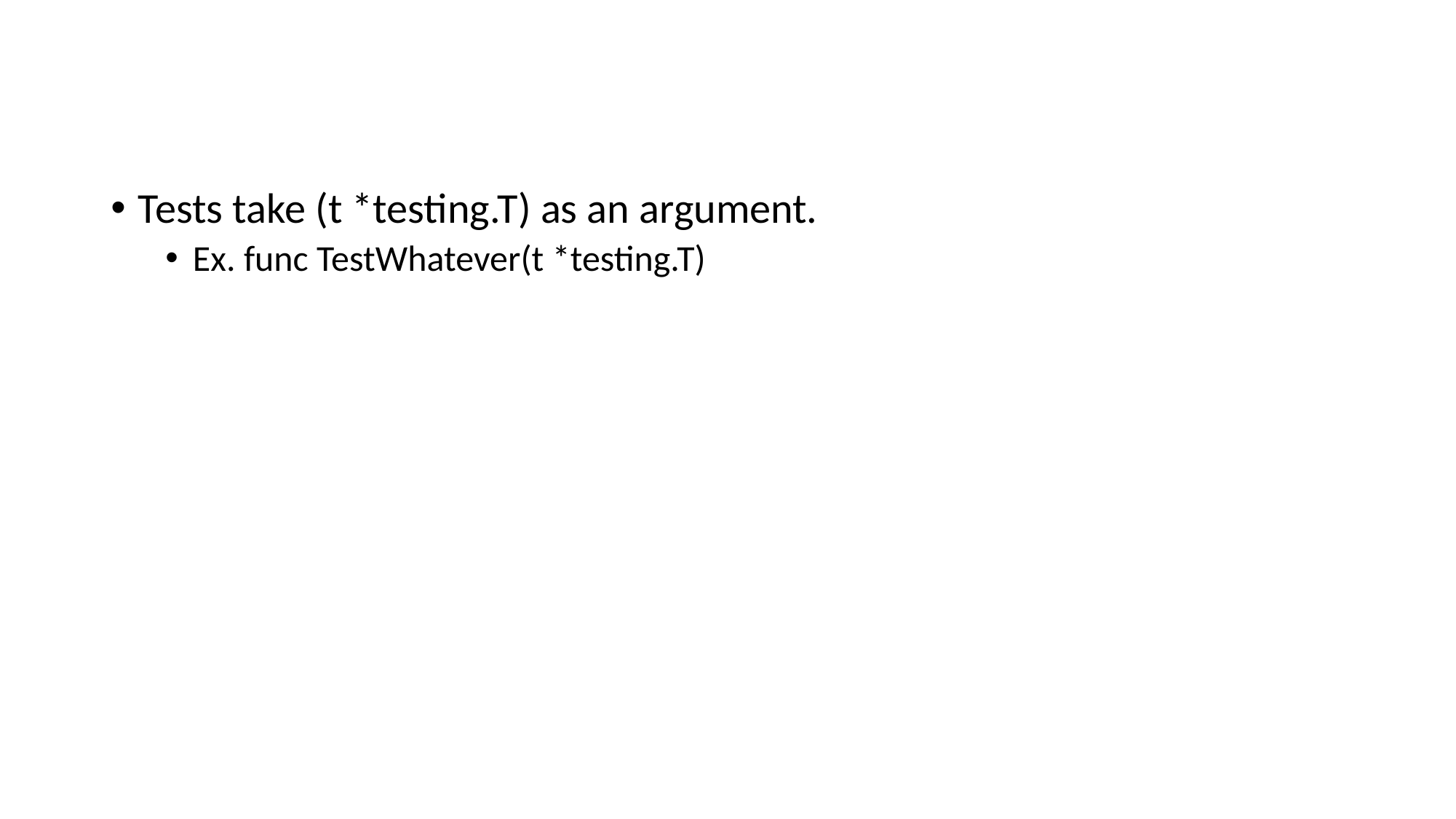

Tests take (t *testing.T) as an argument.
Ex. func TestWhatever(t *testing.T)